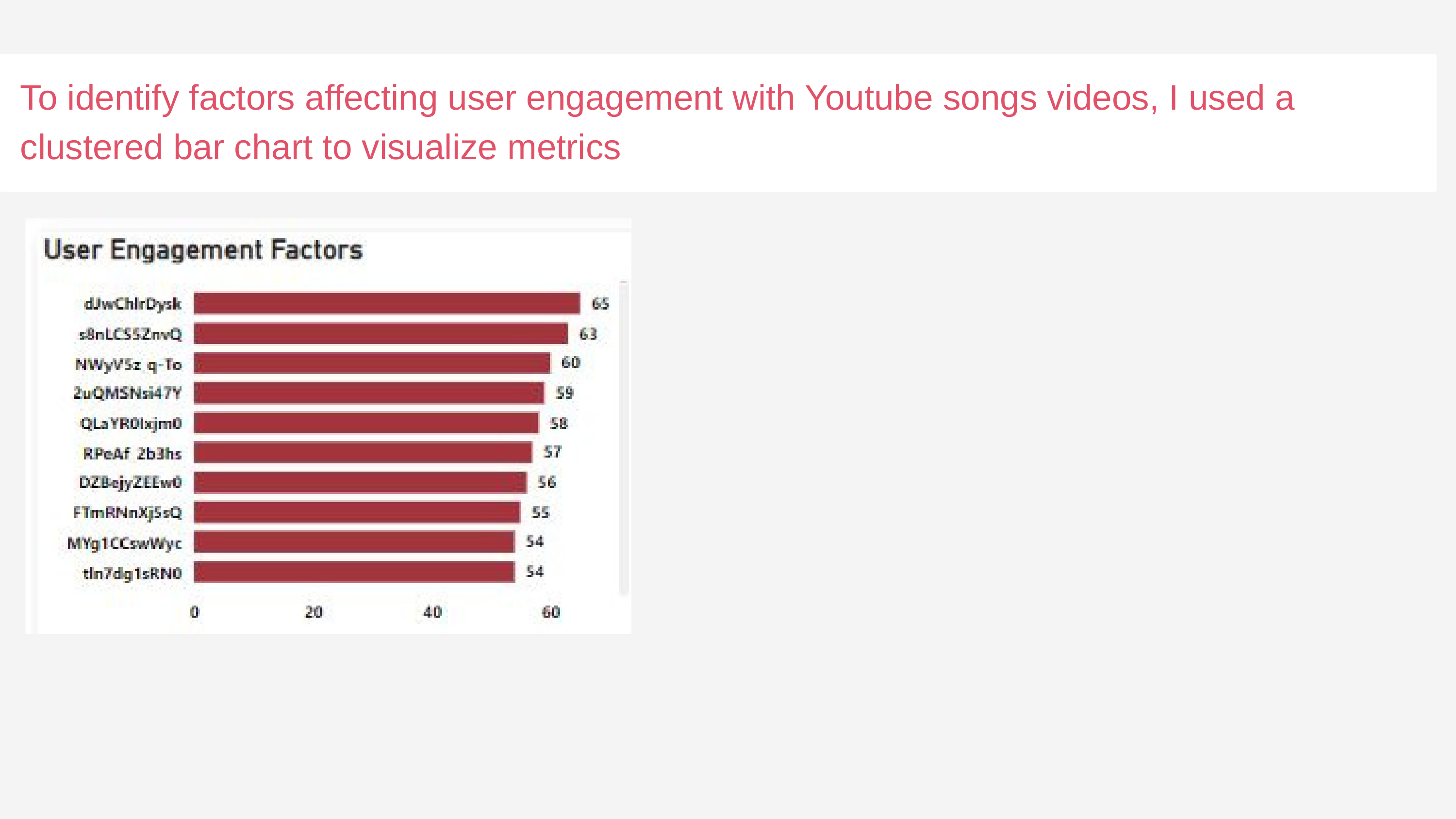

To identify factors affecting user engagement with Youtube songs videos, I used a clustered bar chart to visualize metrics